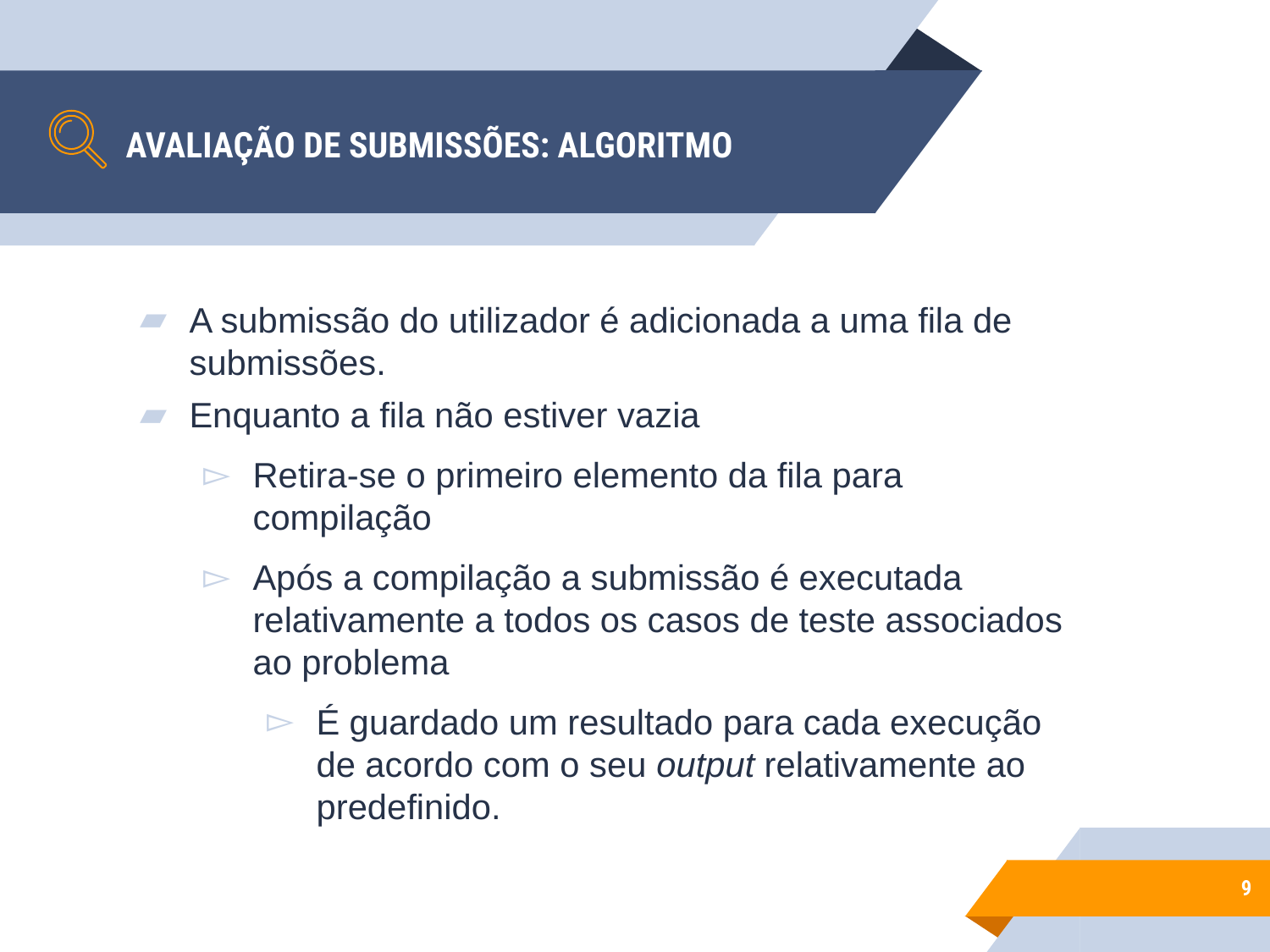

# AVALIAÇÃO DE SUBMISSÕES: ALGORITMO

A submissão do utilizador é adicionada a uma fila de submissões.
Enquanto a fila não estiver vazia
Retira-se o primeiro elemento da fila para compilação
Após a compilação a submissão é executada relativamente a todos os casos de teste associados ao problema
É guardado um resultado para cada execução de acordo com o seu output relativamente ao predefinido.

9